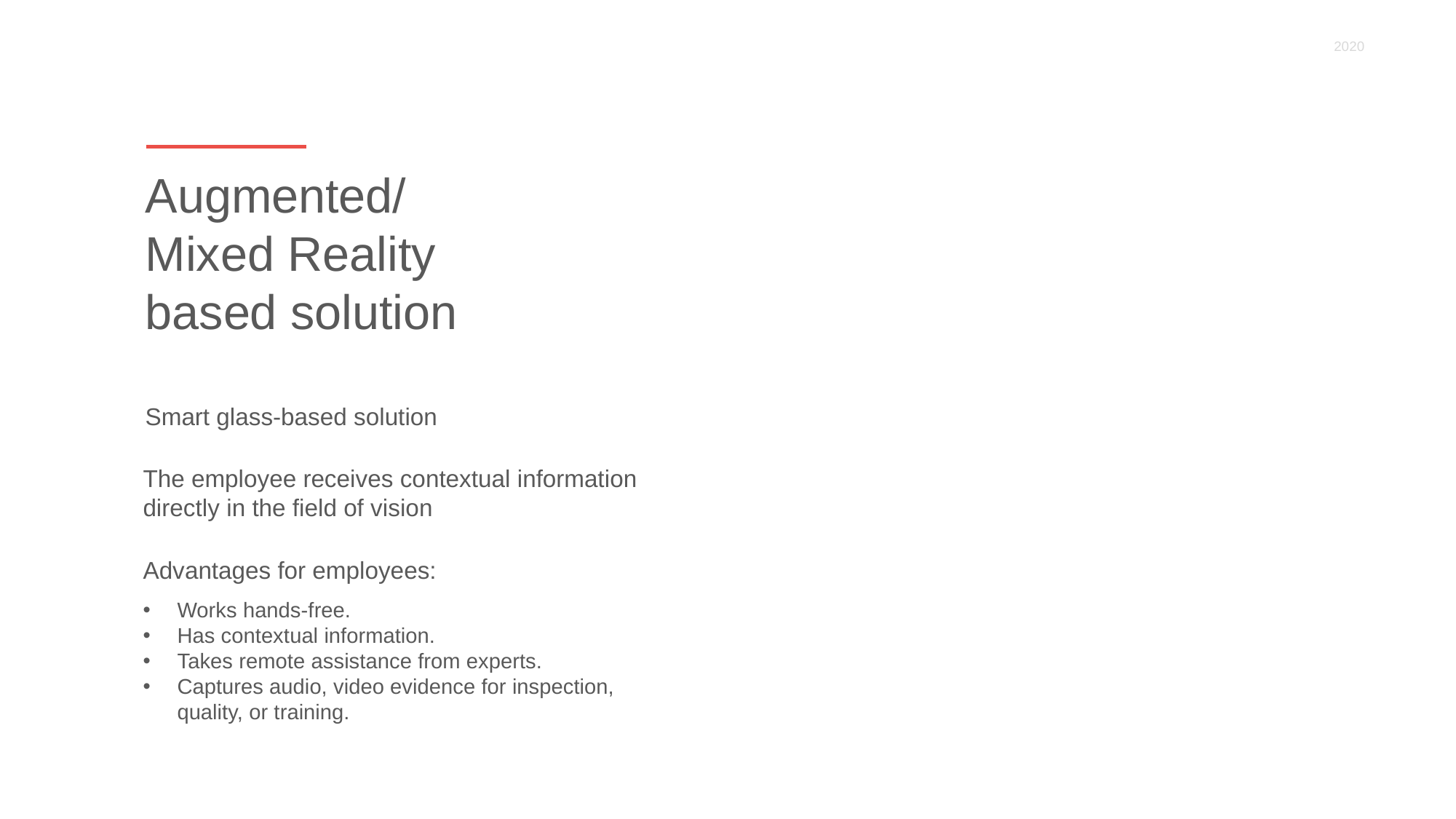

2020
Augmented/
Mixed Reality
based solution
Smart glass-based solution
The employee receives contextual information directly in the field of vision
Advantages for employees:
Works hands-free.
Has contextual information.
Takes remote assistance from experts.
Captures audio, video evidence for inspection, quality, or training.